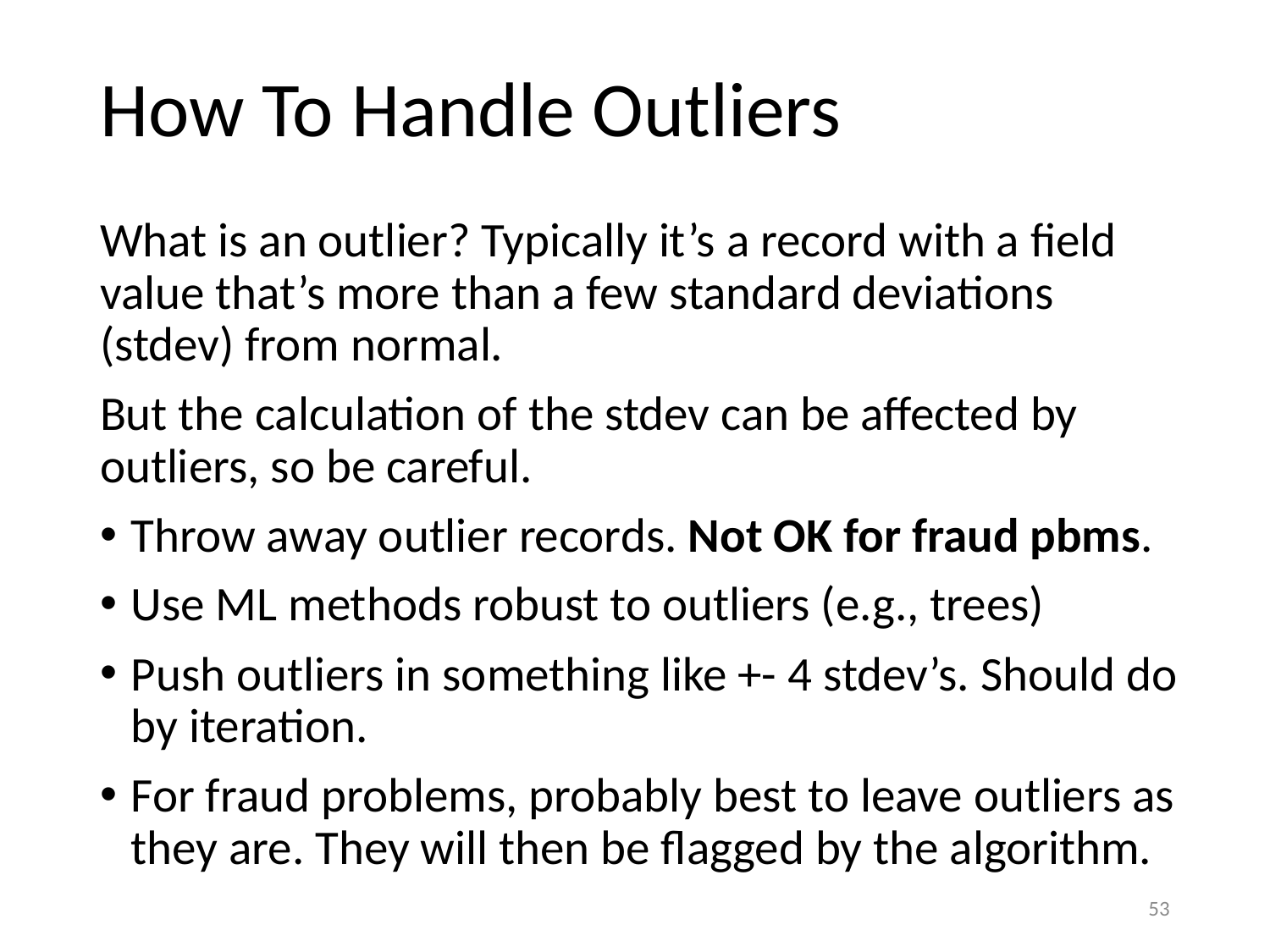

# How To Handle Outliers
What is an outlier? Typically it’s a record with a field value that’s more than a few standard deviations (stdev) from normal.
But the calculation of the stdev can be affected by outliers, so be careful.
Throw away outlier records. Not OK for fraud pbms.
Use ML methods robust to outliers (e.g., trees)
Push outliers in something like +- 4 stdev’s. Should do by iteration.
For fraud problems, probably best to leave outliers as they are. They will then be flagged by the algorithm.

53